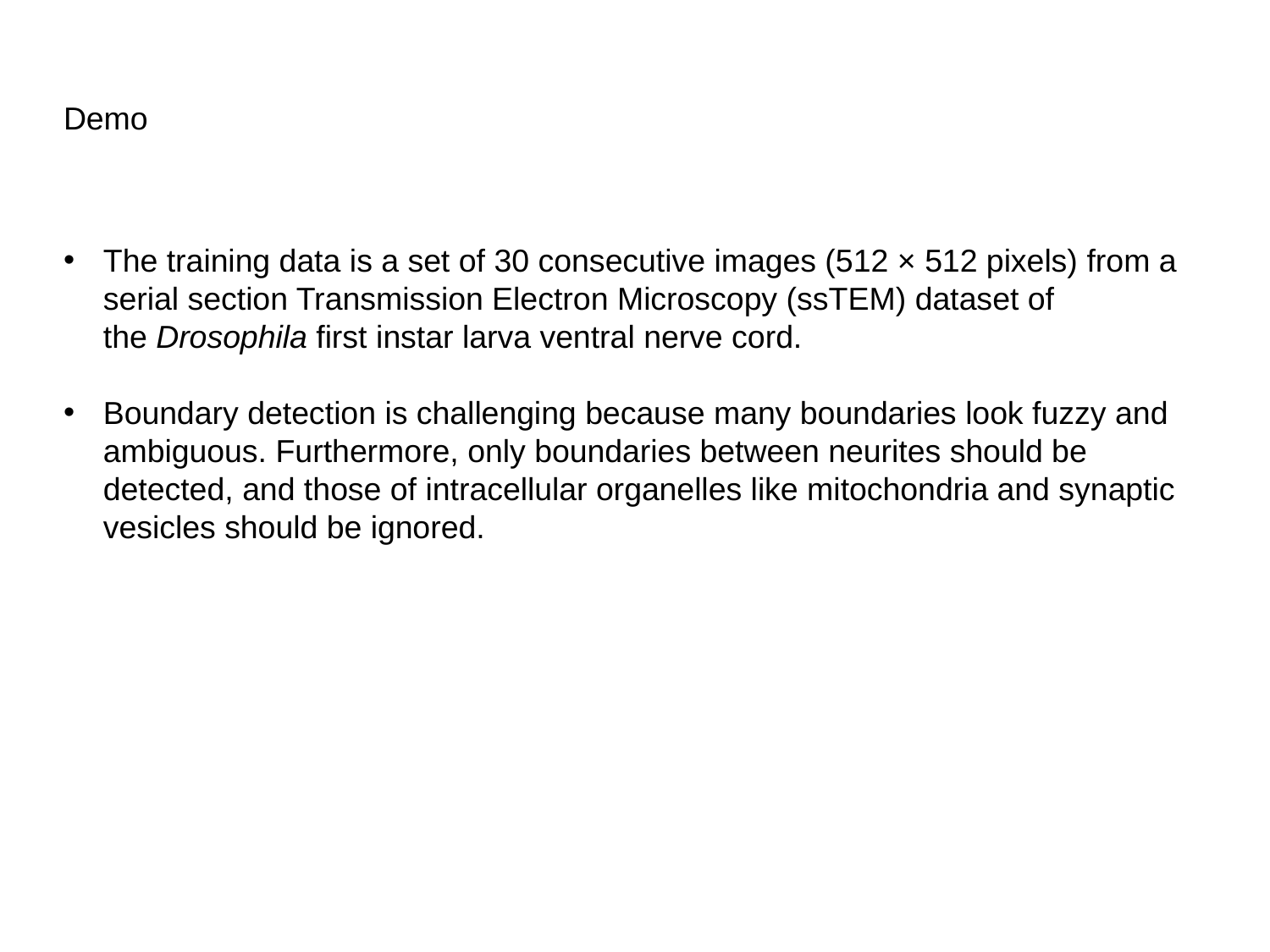

# Demo
The training data is a set of 30 consecutive images (512 × 512 pixels) from a serial section Transmission Electron Microscopy (ssTEM) dataset of the Drosophila first instar larva ventral nerve cord.

Boundary detection is challenging because many boundaries look fuzzy and ambiguous. Furthermore, only boundaries between neurites should be detected, and those of intracellular organelles like mitochondria and synaptic vesicles should be ignored.